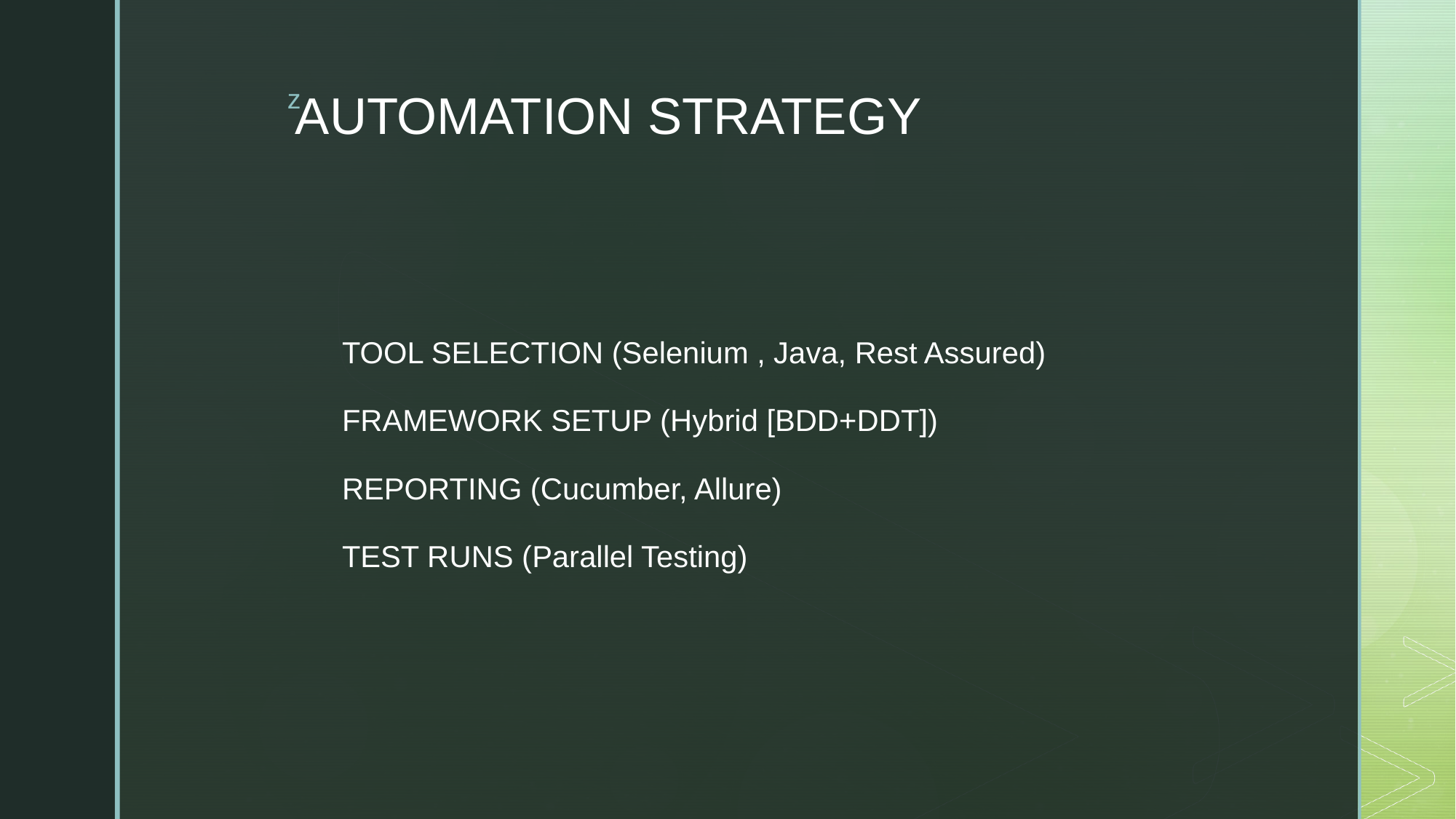

# AUTOMATION STRATEGY
TOOL SELECTION (Selenium , Java, Rest Assured)
FRAMEWORK SETUP (Hybrid [BDD+DDT])
REPORTING (Cucumber, Allure)
TEST RUNS (Parallel Testing)